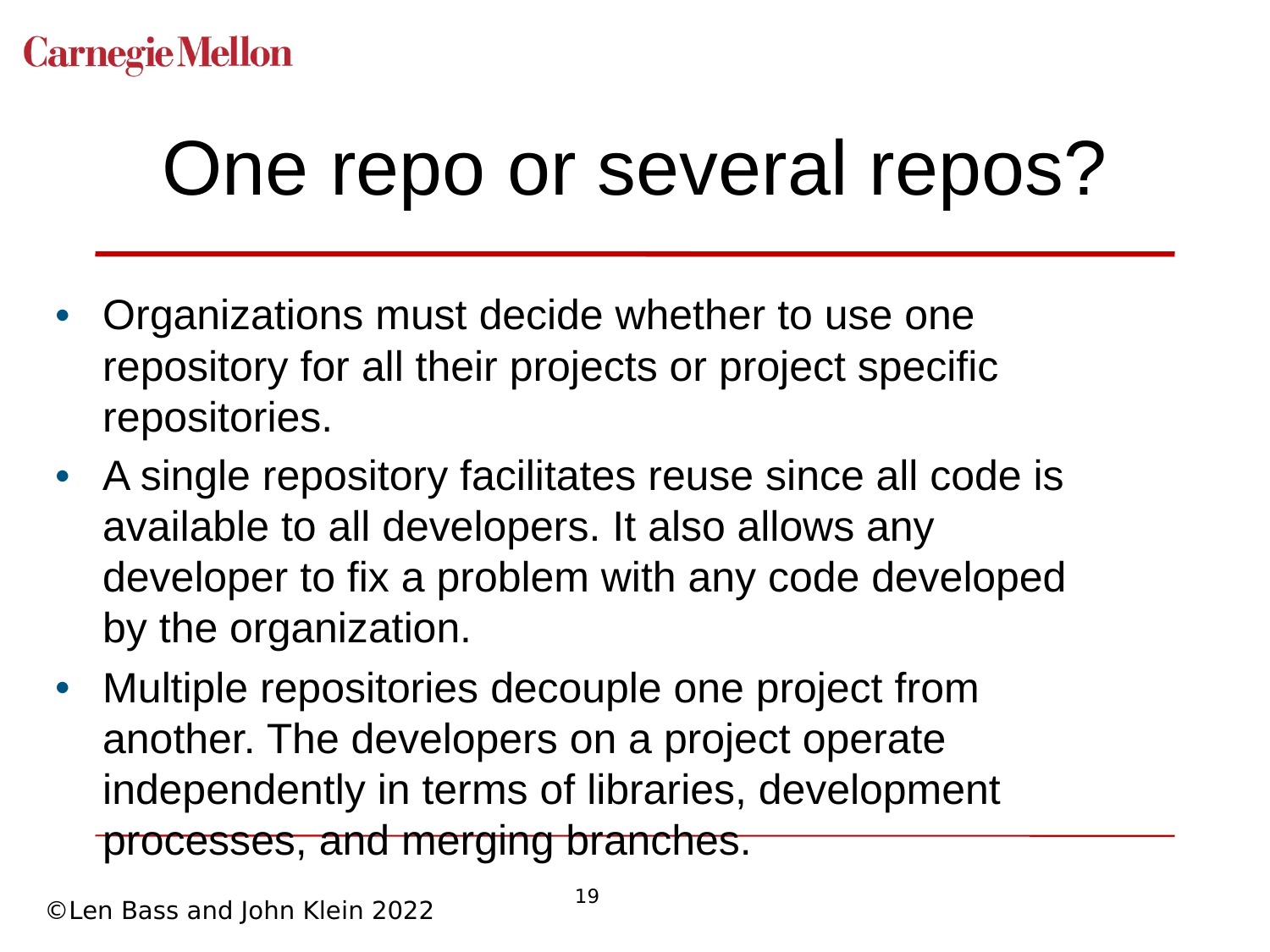

# One repo or several repos?

Organizations must decide whether to use one repository for all their projects or project specific repositories.
A single repository facilitates reuse since all code is available to all developers. It also allows any developer to fix a problem with any code developed by the organization.
Multiple repositories decouple one project from another. The developers on a project operate independently in terms of libraries, development processes, and merging branches.